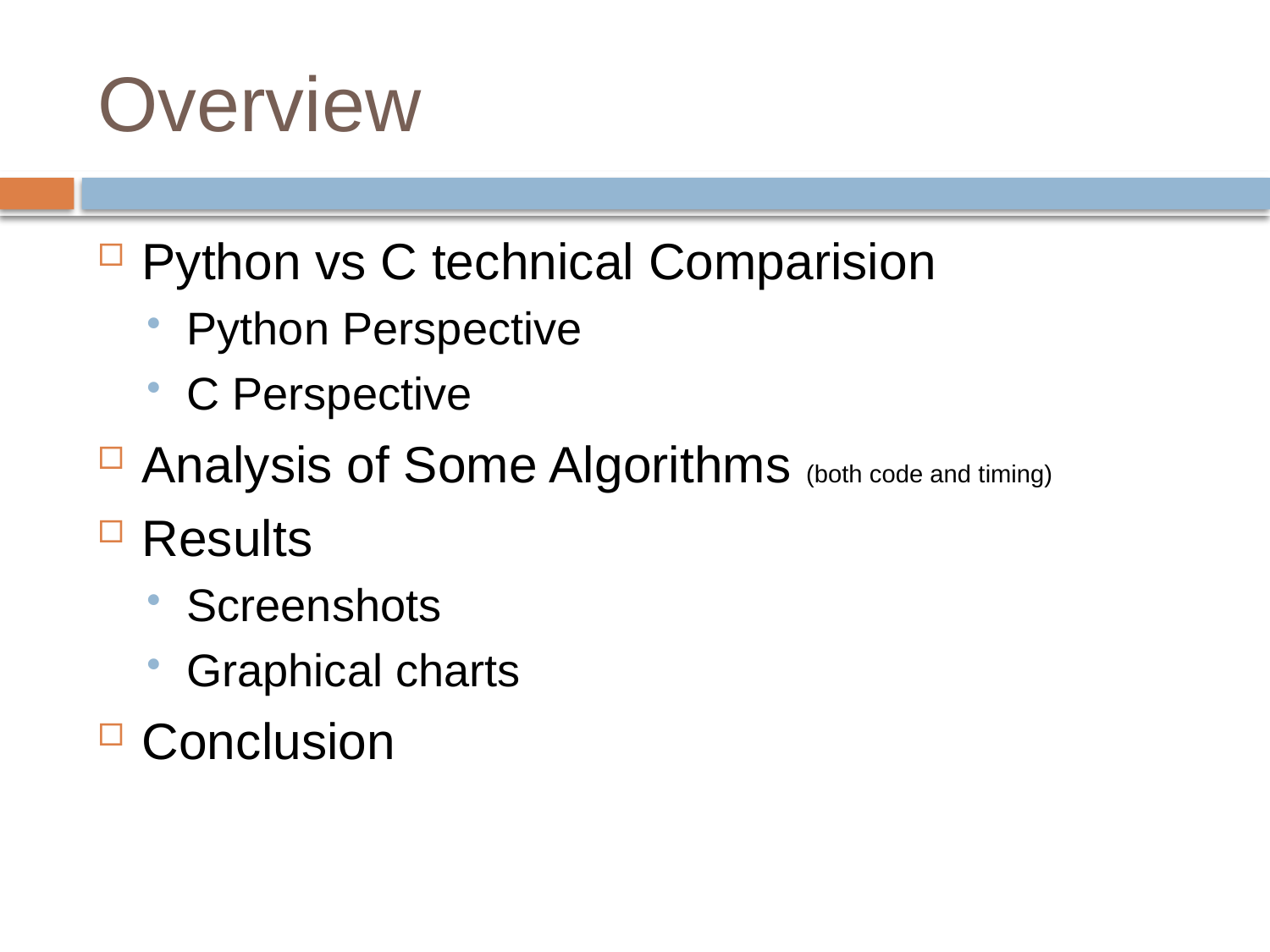

# Overview
Python vs C technical Comparision
Python Perspective
C Perspective
Analysis of Some Algorithms (both code and timing)
Results
Screenshots
Graphical charts
Conclusion